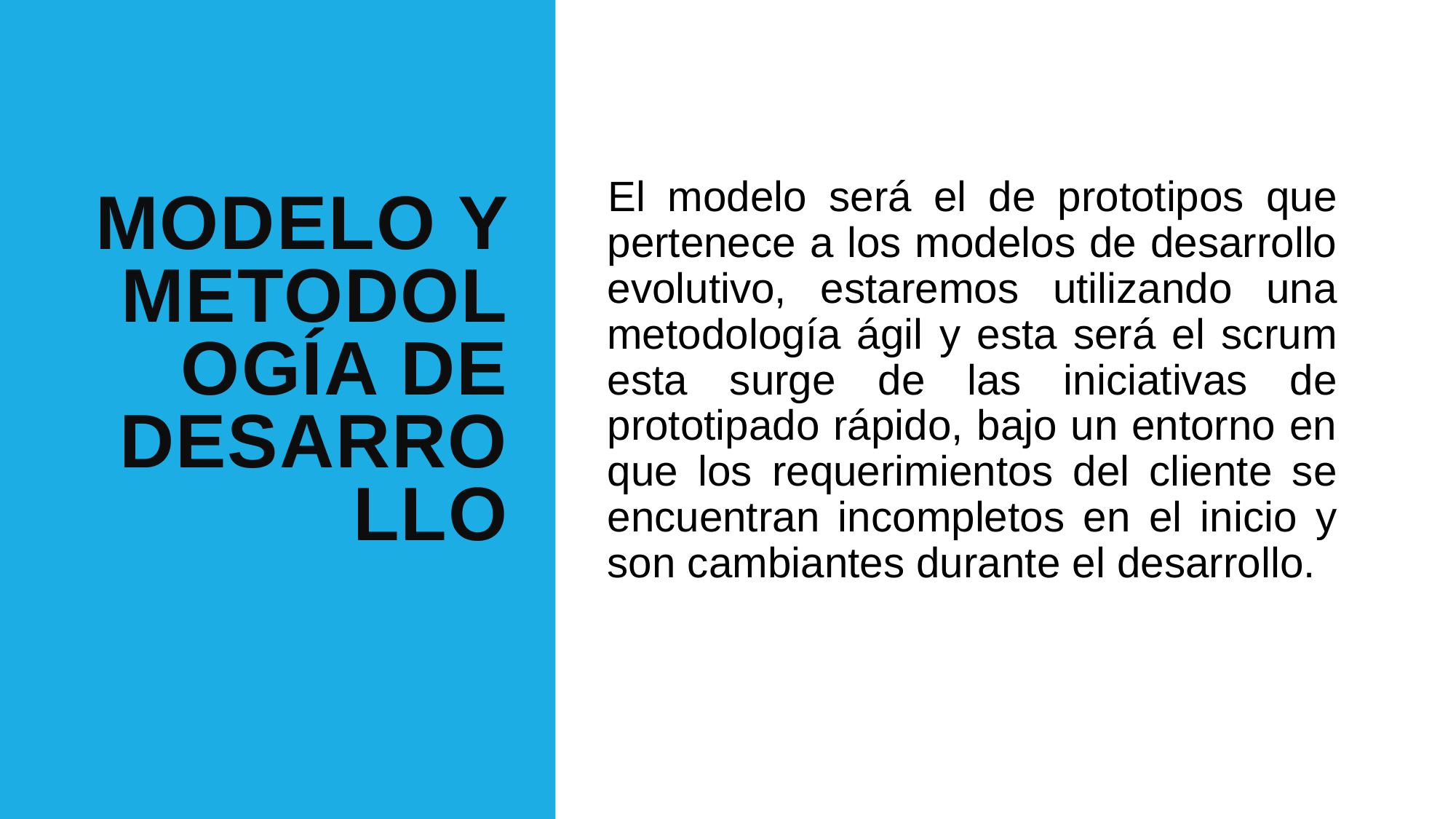

# MODELO Y METODOLOGÍA DE DESARROLLO
El modelo será el de prototipos que pertenece a los modelos de desarrollo evolutivo, estaremos utilizando una metodología ágil y esta será el scrum esta surge de las iniciativas de prototipado rápido, bajo un entorno en que los requerimientos del cliente se encuentran incompletos en el inicio y son cambiantes durante el desarrollo.